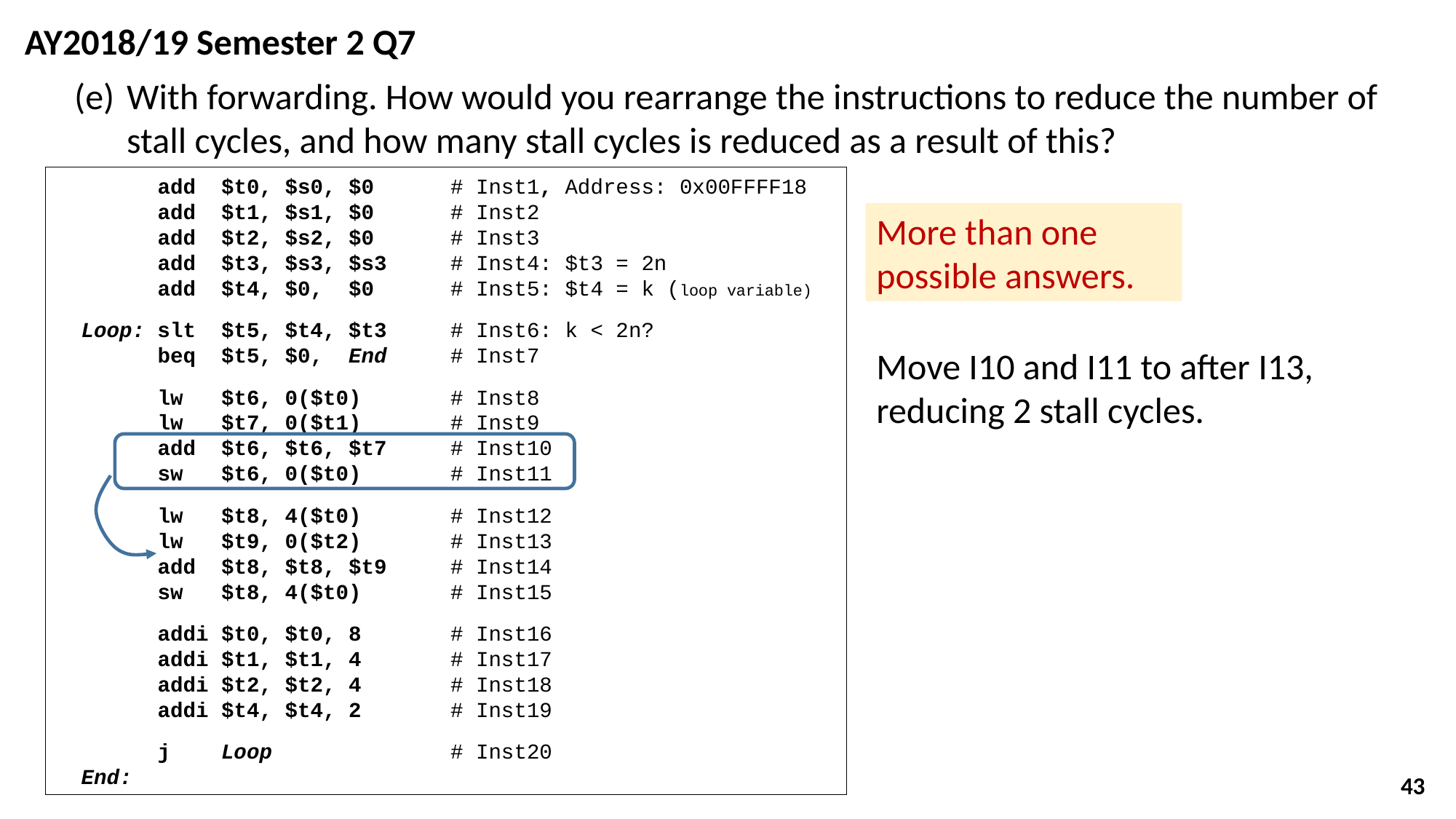

AY2018/19 Semester 2 Q7
(e) 	With forwarding. How would you rearrange the instructions to reduce the number of stall cycles, and how many stall cycles is reduced as a result of this?
      add  $t0, $s0, $0      # Inst1, Address: 0x00FFFF18
      add  $t1, $s1, $0      # Inst2
      add  $t2, $s2, $0      # Inst3
      add  $t3, $s3, $s3     # Inst4: $t3 = 2n
      add  $t4, $0,  $0      # Inst5: $t4 = k (loop variable)

Loop: slt  $t5, $t4, $t3     # Inst6: k < 2n?
      beq  $t5, $0,  End     # Inst7

      lw   $t6, 0($t0)       # Inst8
      lw   $t7, 0($t1)       # Inst9
      add  $t6, $t6, $t7     # Inst10
      sw   $t6, 0($t0)       # Inst11

      lw   $t8, 4($t0)       # Inst12
      lw   $t9, 0($t2)       # Inst13
      add  $t8, $t8, $t9     # Inst14
      sw   $t8, 4($t0)       # Inst15

      addi $t0, $t0, 8       # Inst16
      addi $t1, $t1, 4       # Inst17
      addi $t2, $t2, 4       # Inst18
      addi $t4, $t4, 2       # Inst19

      j    Loop              # Inst20
End:
More than one possible answers.
Move I10 and I11 to after I13, reducing 2 stall cycles.

43